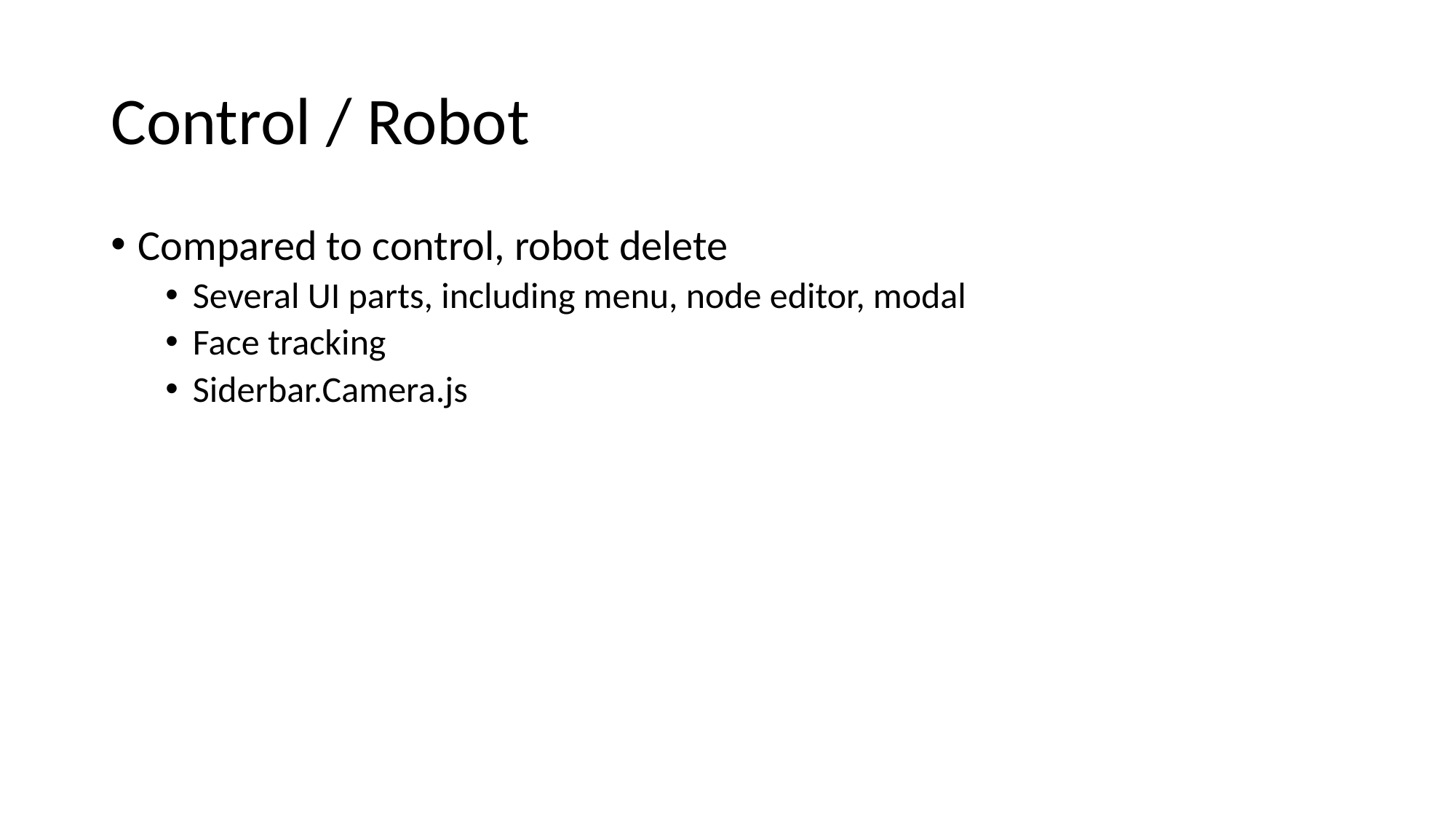

# Control / Robot
Compared to control, robot delete
Several UI parts, including menu, node editor, modal
Face tracking
Siderbar.Camera.js